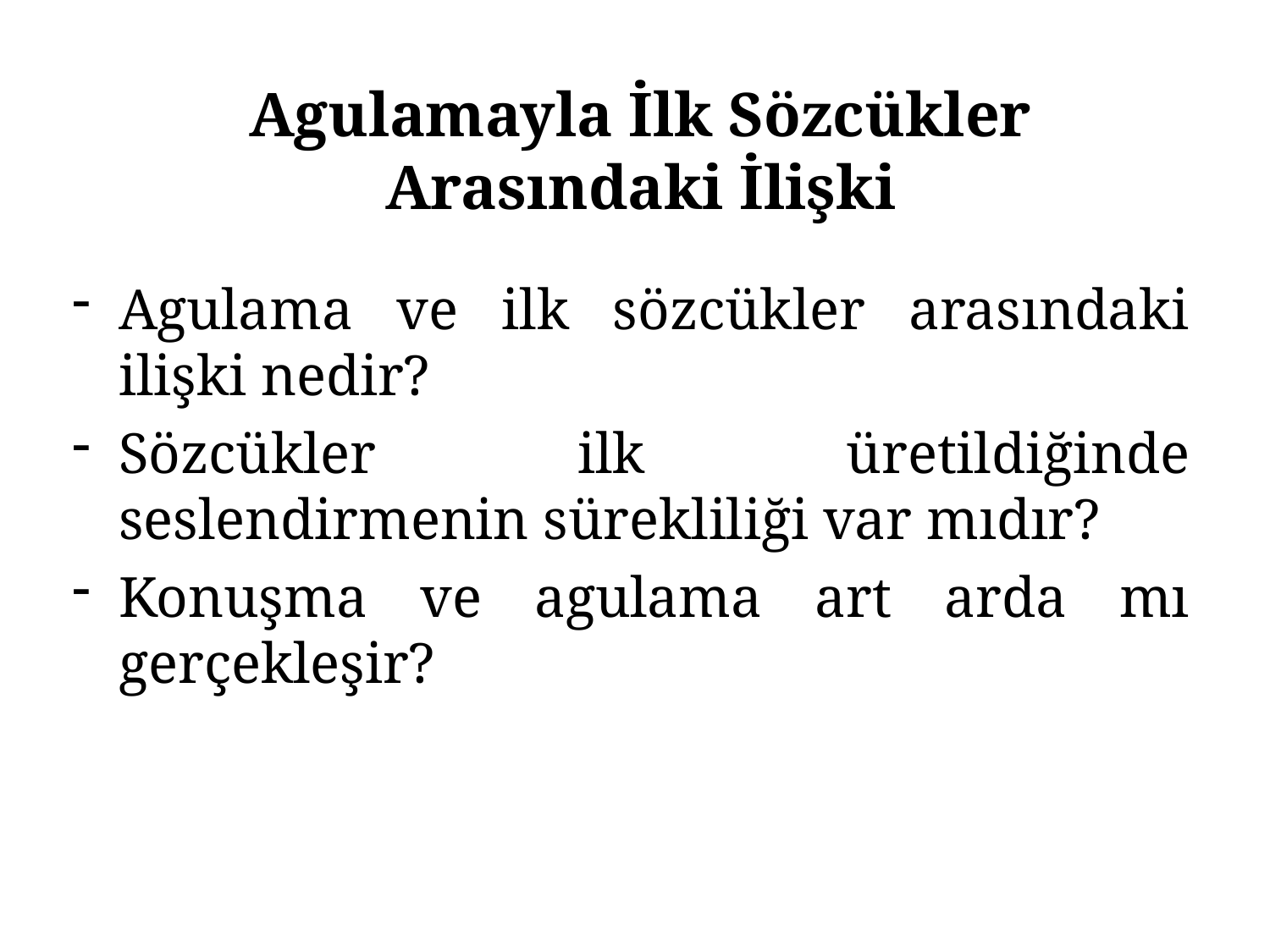

# Agulamayla İlk Sözcükler Arasındaki İlişki
Agulama ve ilk sözcükler arasındaki ilişki nedir?
Sözcükler ilk üretildiğinde seslendirmenin sürekliliği var mıdır?
Konuşma ve agulama art arda mı gerçekleşir?